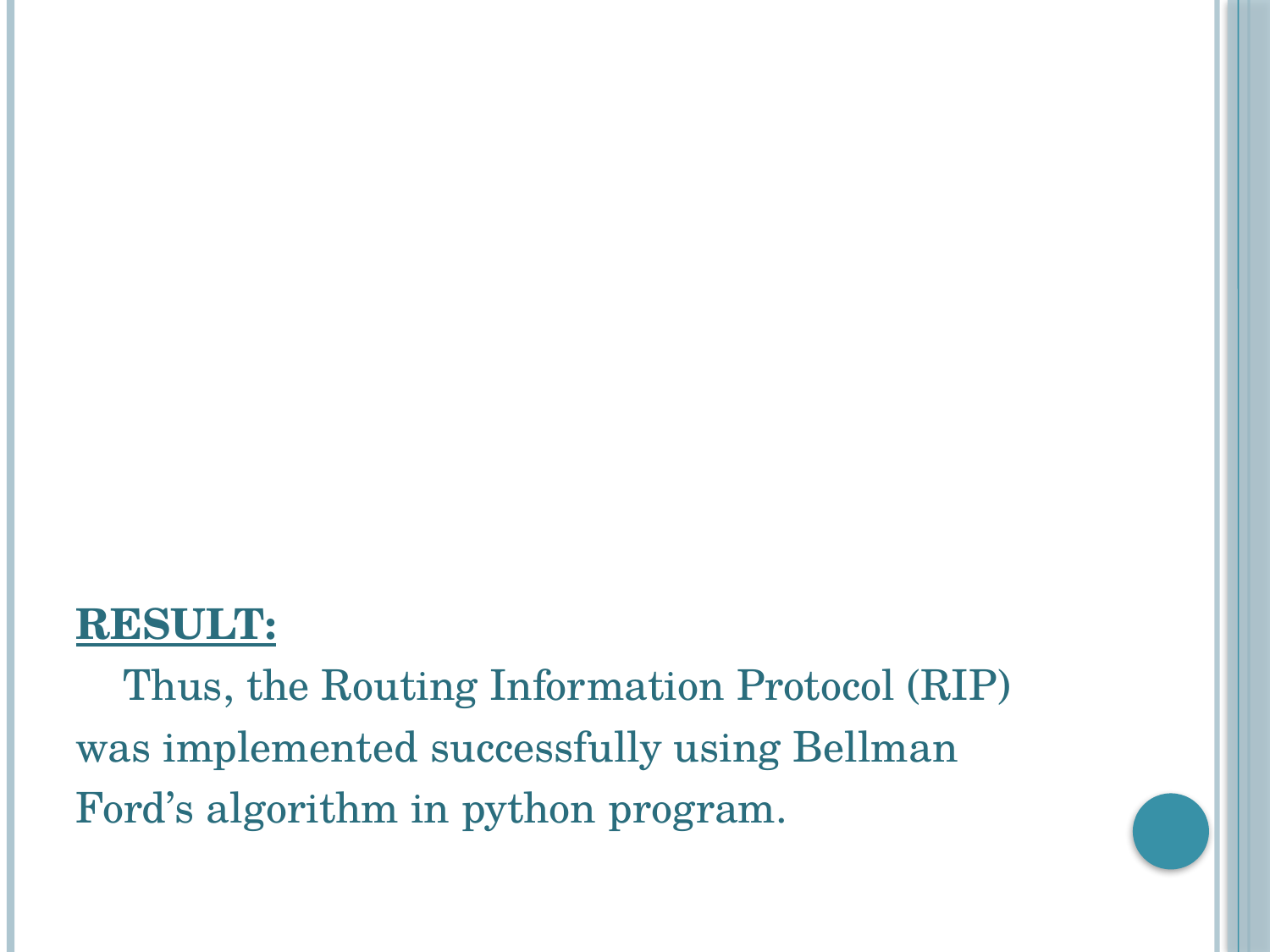

#

RESULT:
    Thus, the Routing Information Protocol (RIP)
was implemented successfully using Bellman
Ford’s algorithm in python program.